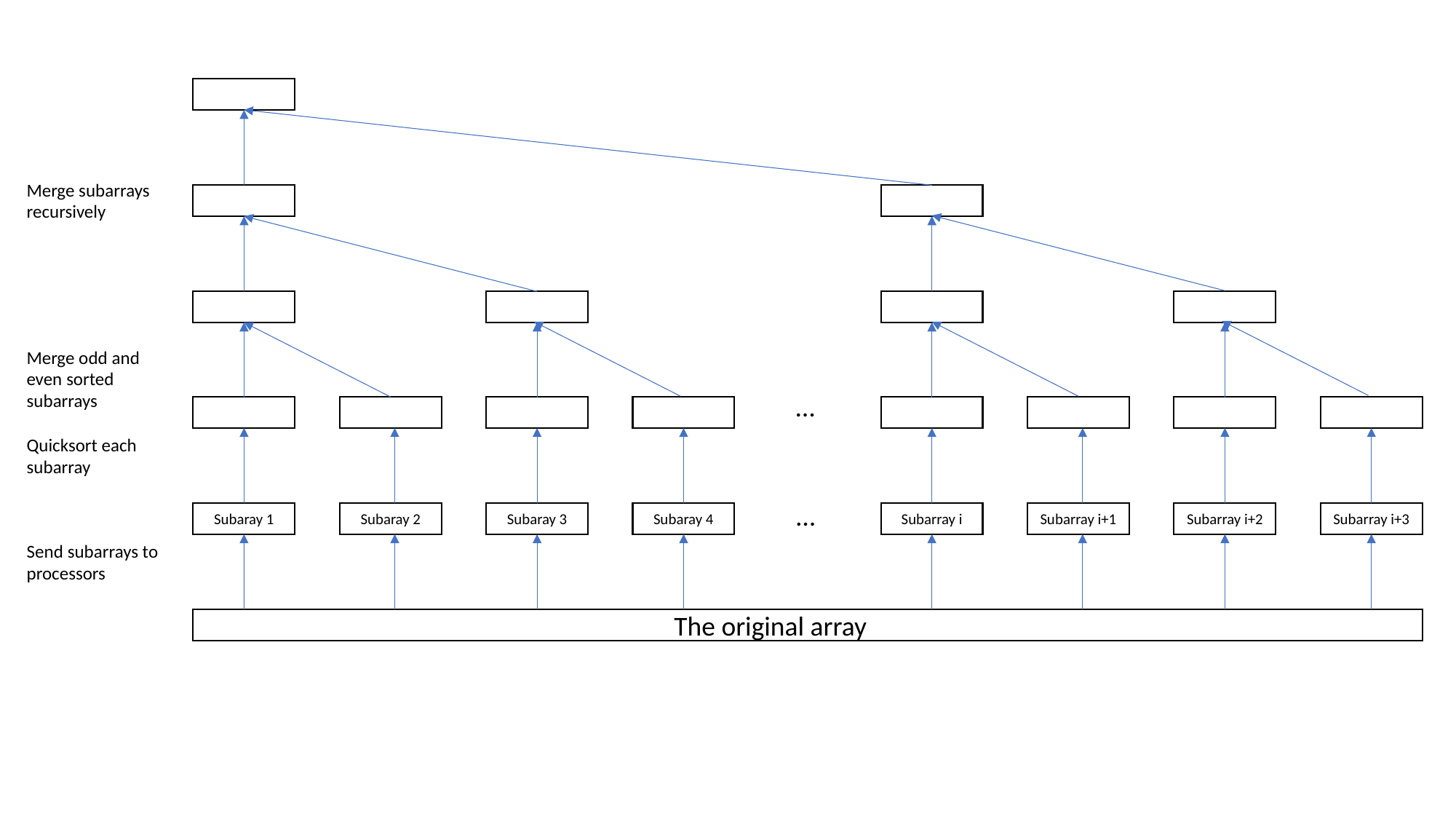

Merge subarrays recursively

Merge odd and even sorted subarrays
…

Quicksort each subarray
…
Subaray 1
Subaray 2
Subaray 3
Subaray 4
Subarray i
Subarray i+1
Subarray i+2
Subarray i+3
Send subarrays to processors
The original array